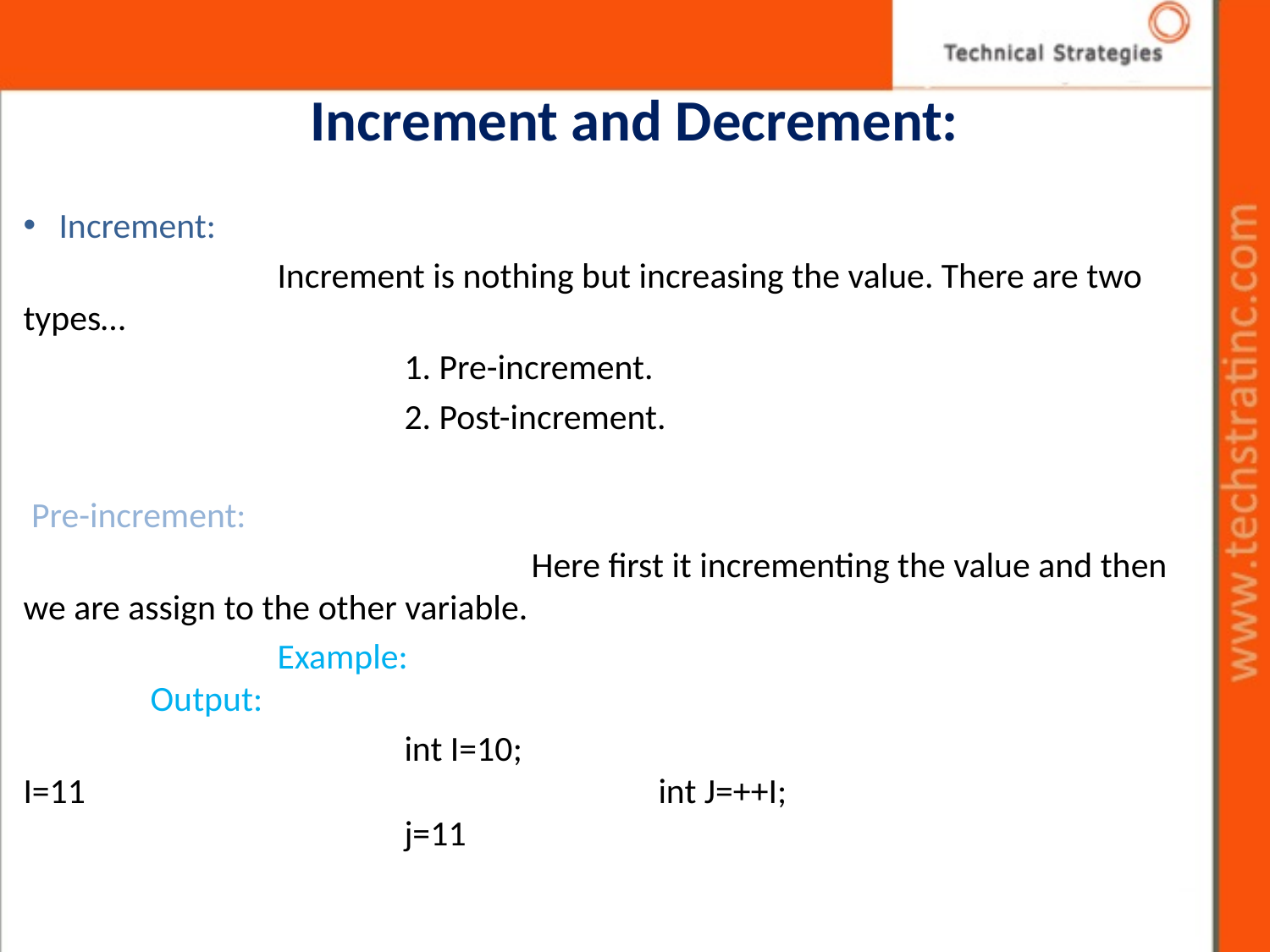

# Increment and Decrement:
Increment:
		Increment is nothing but increasing the value. There are two types…
 			1. Pre-increment.
			2. Post-increment.

 Pre-increment:
				Here first it incrementing the value and then we are assign to the other variable.
		Example:							Output:
			int I=10;						I=11					int J=++I;						j=11